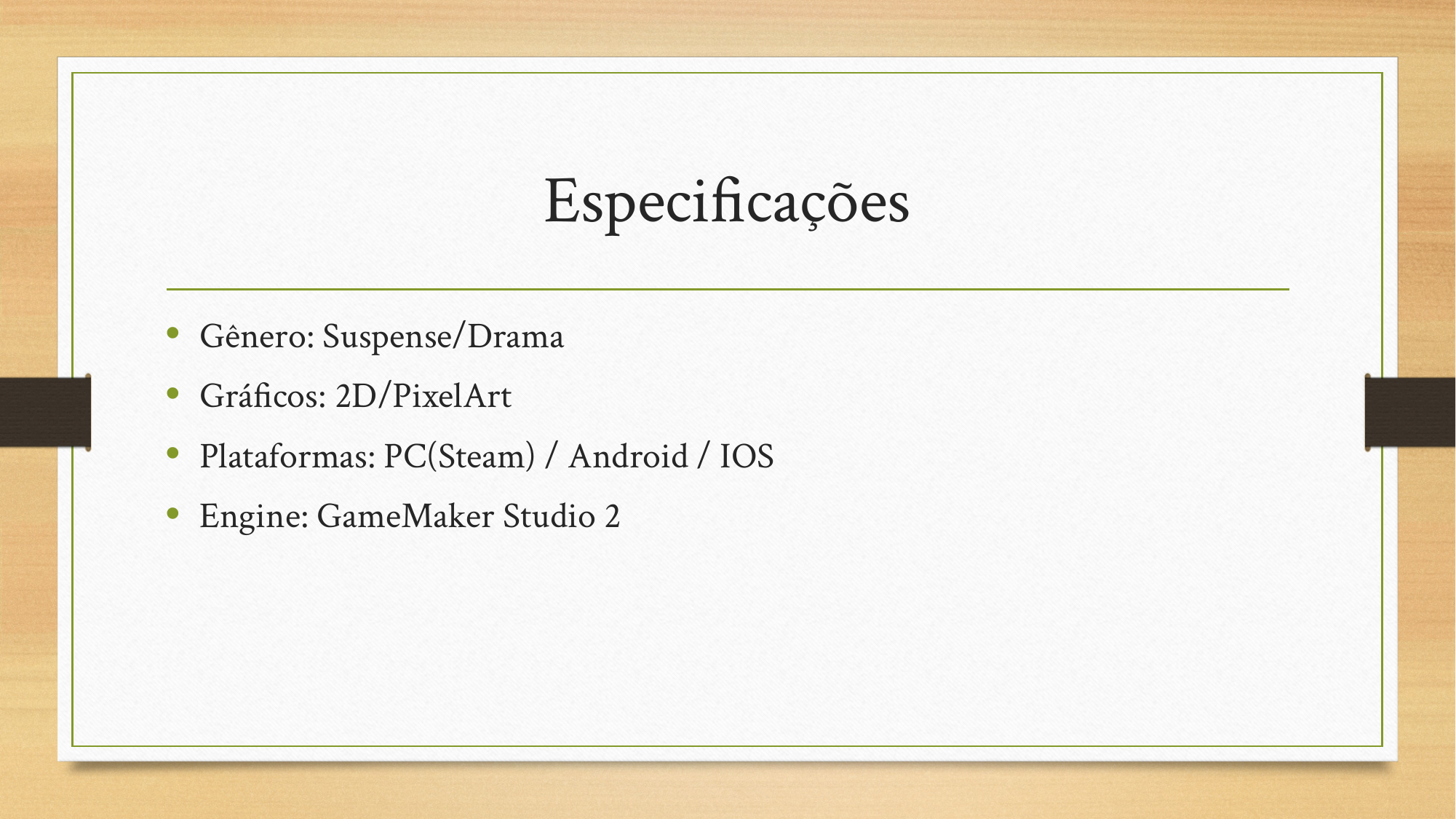

# Especificações
Gênero: Suspense/Drama
Gráficos: 2D/PixelArt
Plataformas: PC(Steam) / Android / IOS
Engine: GameMaker Studio 2